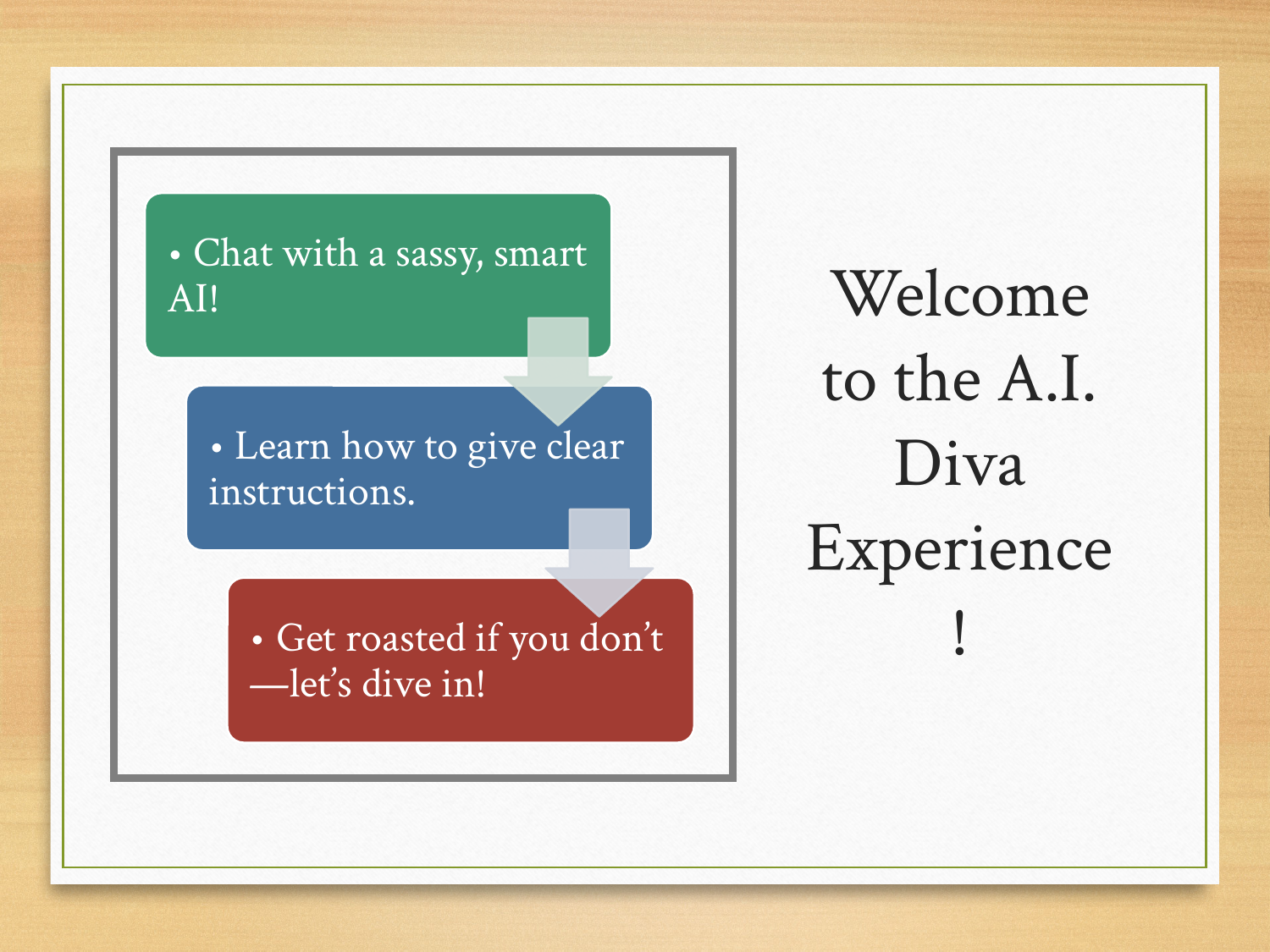

# Welcome to the A.I. Diva Experience!

• Chat with a sassy, smart AI!
• Learn how to give clear instructions.
• Get roasted if you don’t—let’s dive in!